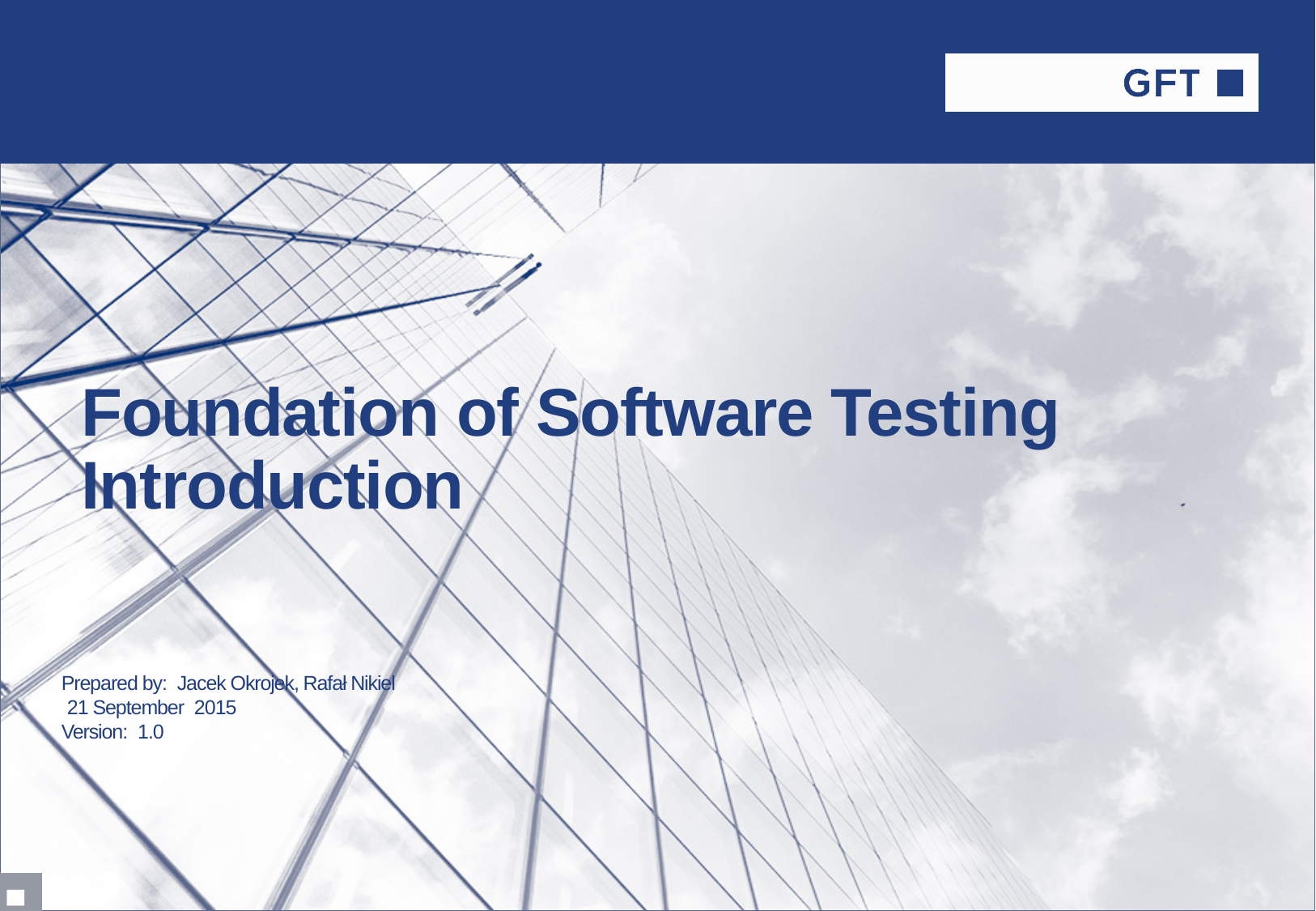

# Foundation of Software Testing Introduction
Prepared by:  Jacek Okrojek, Rafał Nikiel
 21 September  2015
Version:  1.0